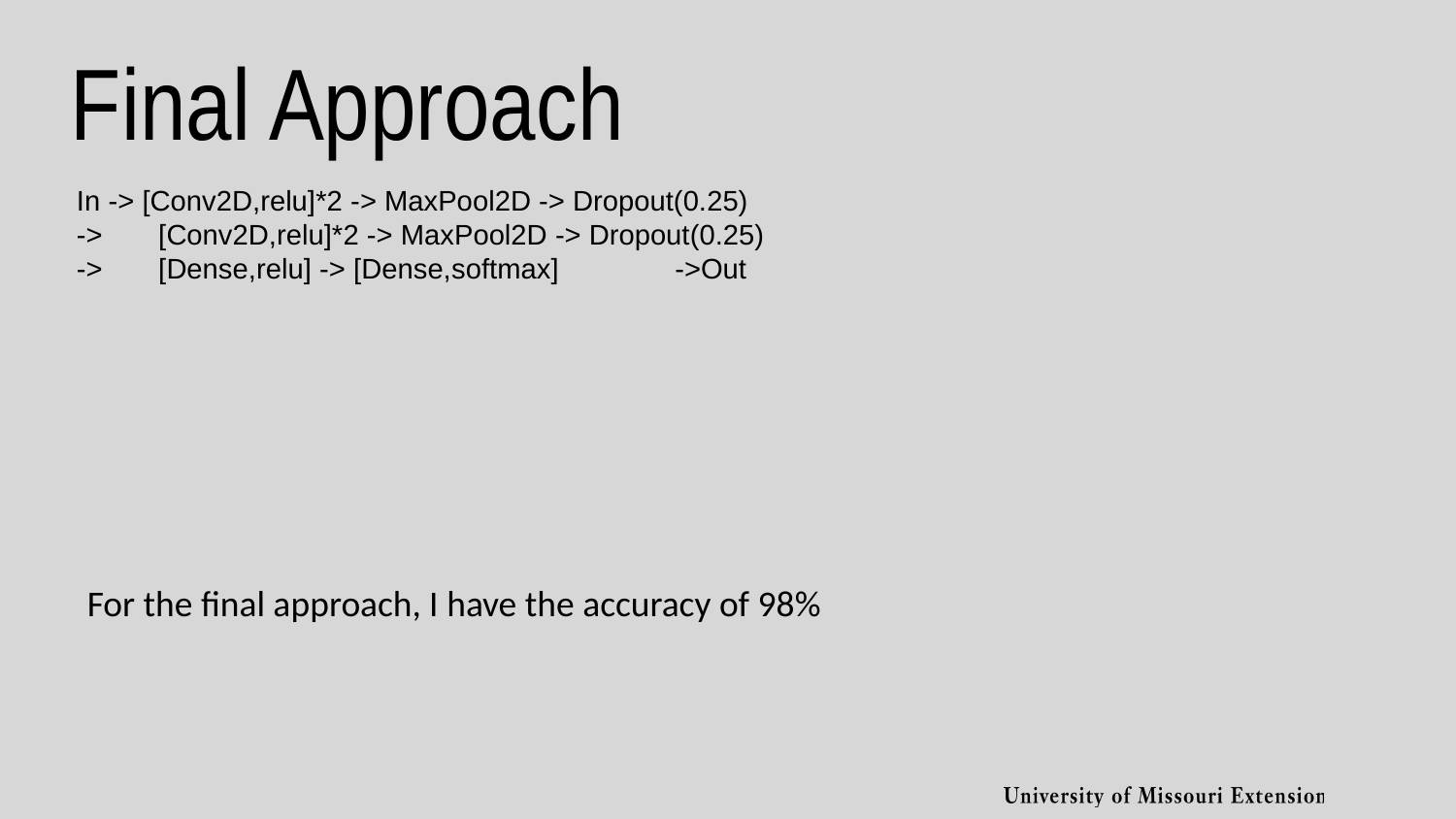

Final Approach
In -> [Conv2D,relu]*2 -> MaxPool2D -> Dropout(0.25)
->       [Conv2D,relu]*2 -> MaxPool2D -> Dropout(0.25)
->       [Dense,relu] -> [Dense,softmax] 	  ->Out
For the final approach, I have the accuracy of 98%